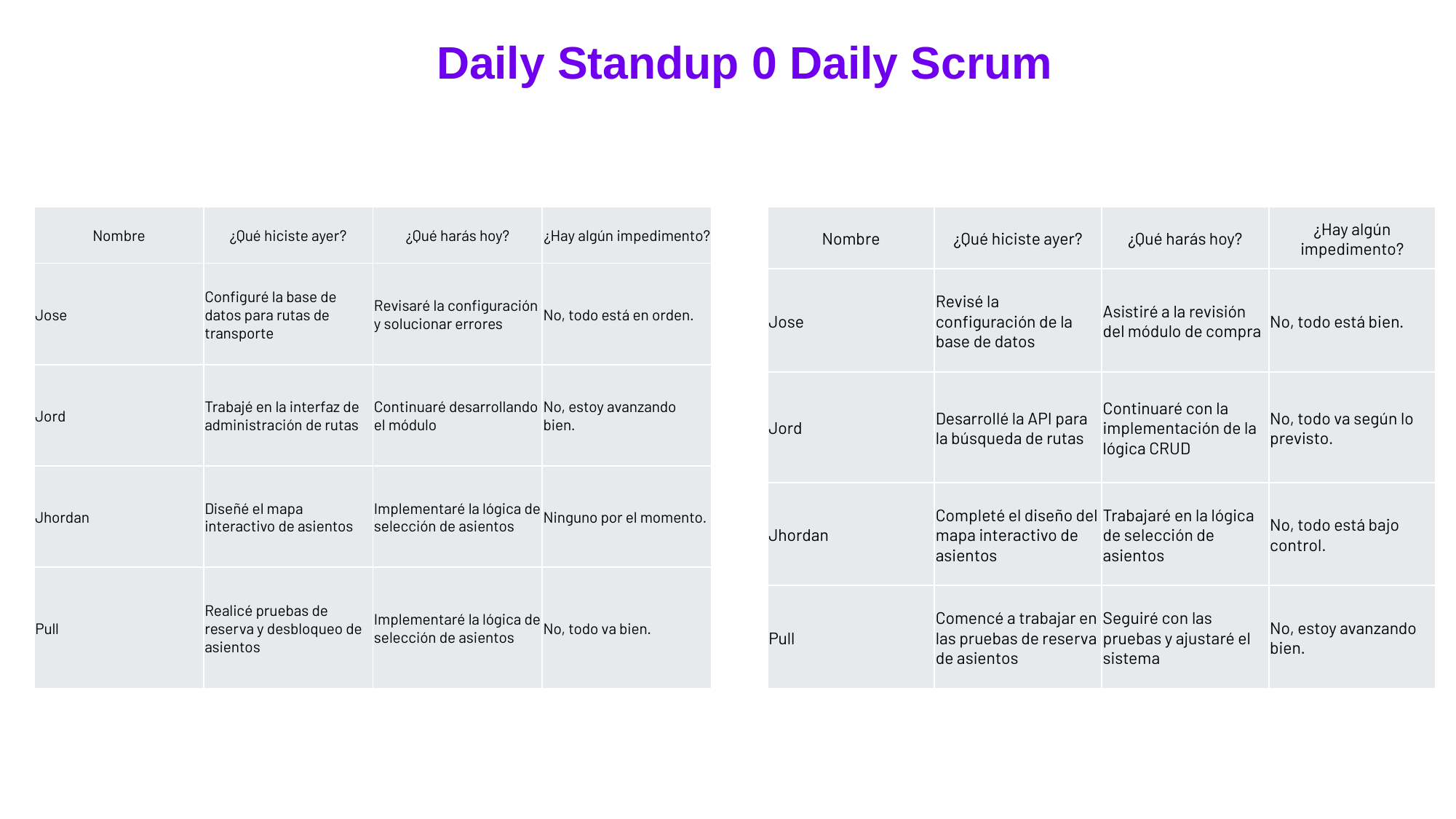

Daily Standup 0 Daily Scrum
| Nombre | ¿Qué hiciste ayer? | ¿Qué harás hoy? | ¿Hay algún impedimento? |
| --- | --- | --- | --- |
| Jose | Configuré la base de datos para rutas de transporte | Revisaré la configuración y solucionar errores | No, todo está en orden. |
| Jord | Trabajé en la interfaz de administración de rutas | Continuaré desarrollando el módulo | No, estoy avanzando bien. |
| Jhordan | Diseñé el mapa interactivo de asientos | Implementaré la lógica de selección de asientos | Ninguno por el momento. |
| Pull | Realicé pruebas de reserva y desbloqueo de asientos | Implementaré la lógica de selección de asientos | No, todo va bien. |
| Nombre | ¿Qué hiciste ayer? | ¿Qué harás hoy? | ¿Hay algún impedimento? |
| --- | --- | --- | --- |
| Jose | Revisé la configuración de la base de datos | Asistiré a la revisión del módulo de compra | No, todo está bien. |
| Jord | Desarrollé la API para la búsqueda de rutas | Continuaré con la implementación de la lógica CRUD | No, todo va según lo previsto. |
| Jhordan | Completé el diseño del mapa interactivo de asientos | Trabajaré en la lógica de selección de asientos | No, todo está bajo control. |
| Pull | Comencé a trabajar en las pruebas de reserva de asientos | Seguiré con las pruebas y ajustaré el sistema | No, estoy avanzando bien. |